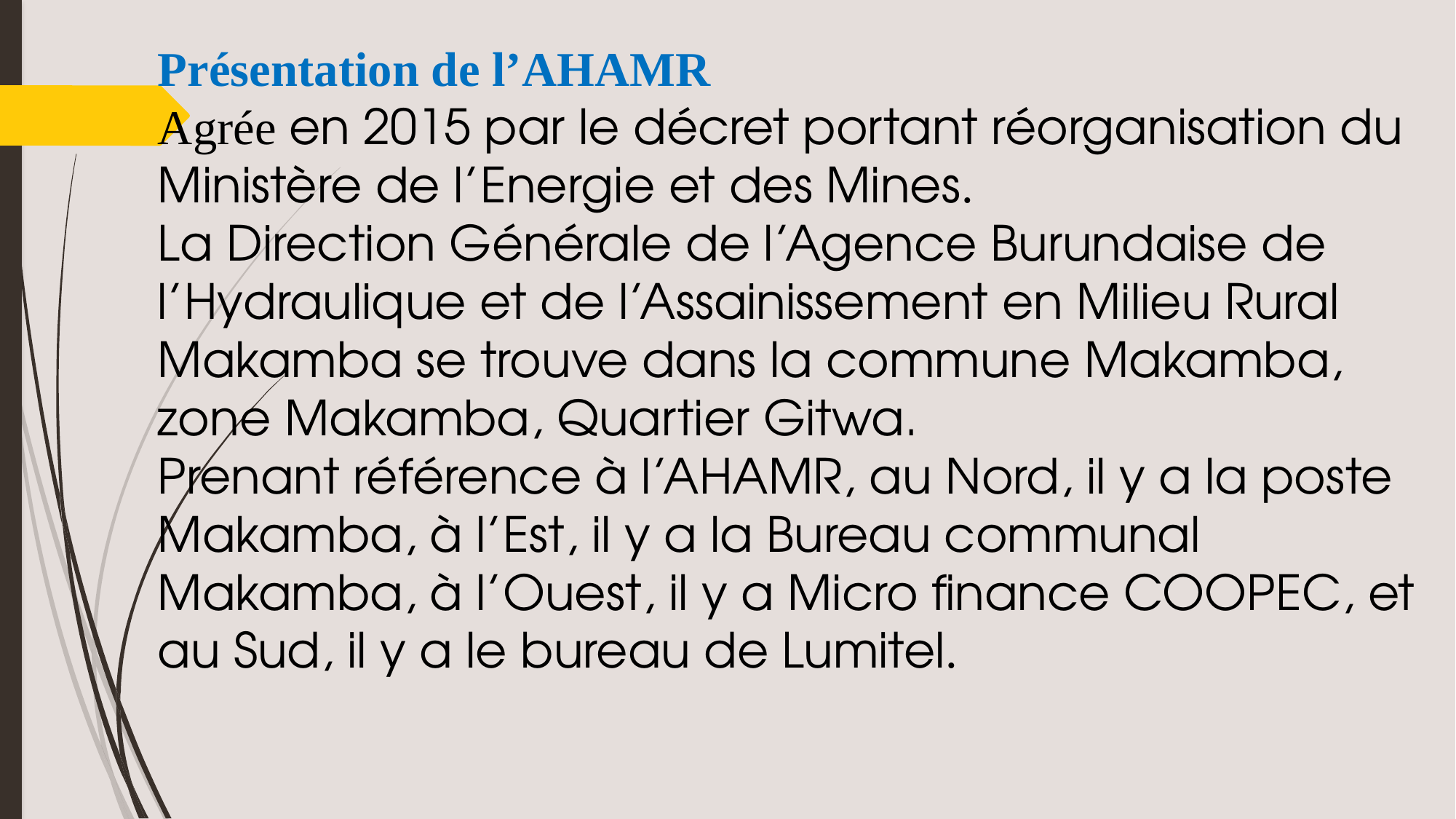

Présentation de l’AHAMR
Agrée en 2015 par le décret portant réorganisation du Ministère de l’Energie et des Mines.
La Direction Générale de l’Agence Burundaise de l’Hydraulique et de l’Assainissement en Milieu Rural Makamba se trouve dans la commune Makamba, zone Makamba, Quartier Gitwa.
Prenant référence à l’AHAMR, au Nord, il y a la poste Makamba, à l’Est, il y a la Bureau communal Makamba, à l’Ouest, il y a Micro finance COOPEC, et au Sud, il y a le bureau de Lumitel.